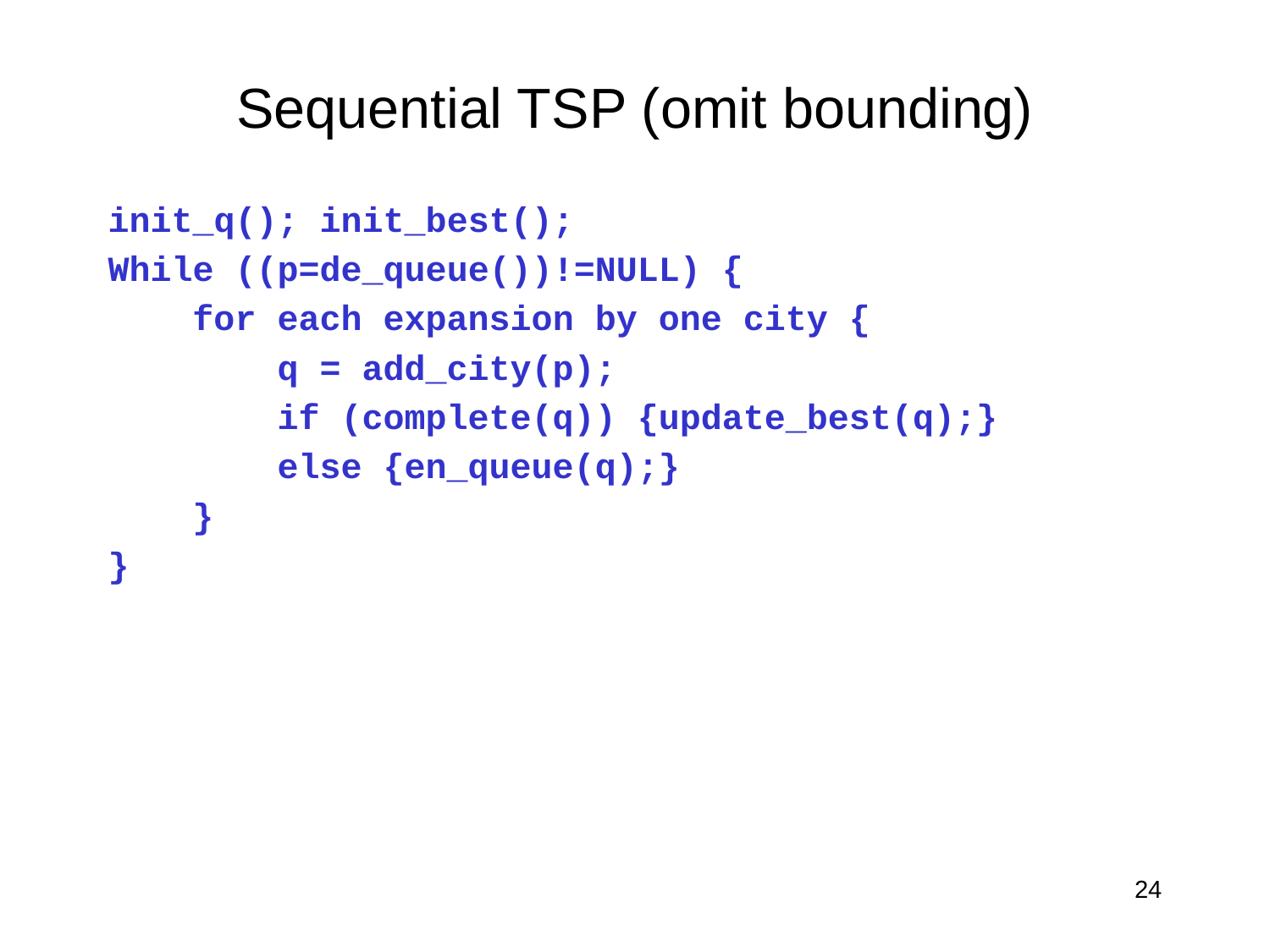

# Sequential TSP (omit bounding)
init_q(); init_best();
While ((p=de_queue())!=NULL) {
    for each expansion by one city {
        q = add_city(p);
        if (complete(q)) {update_best(q);}
        else {en_queue(q);}
    }
}
24